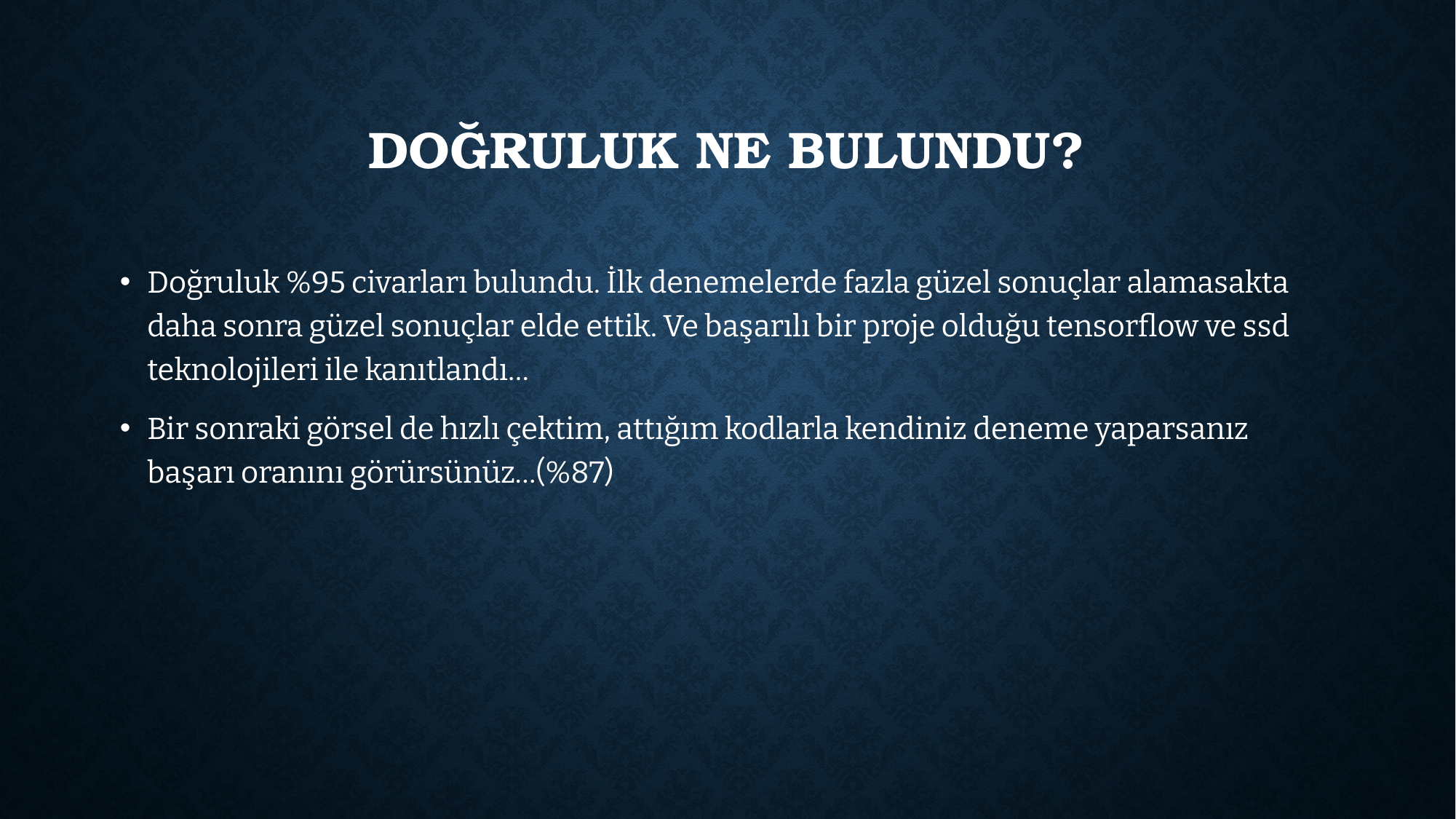

# Doğruluk ne bulundu?
Doğruluk %95 civarları bulundu. İlk denemelerde fazla güzel sonuçlar alamasakta daha sonra güzel sonuçlar elde ettik. Ve başarılı bir proje olduğu tensorflow ve ssd teknolojileri ile kanıtlandı…
Bir sonraki görsel de hızlı çektim, attığım kodlarla kendiniz deneme yaparsanız başarı oranını görürsünüz…(%87)